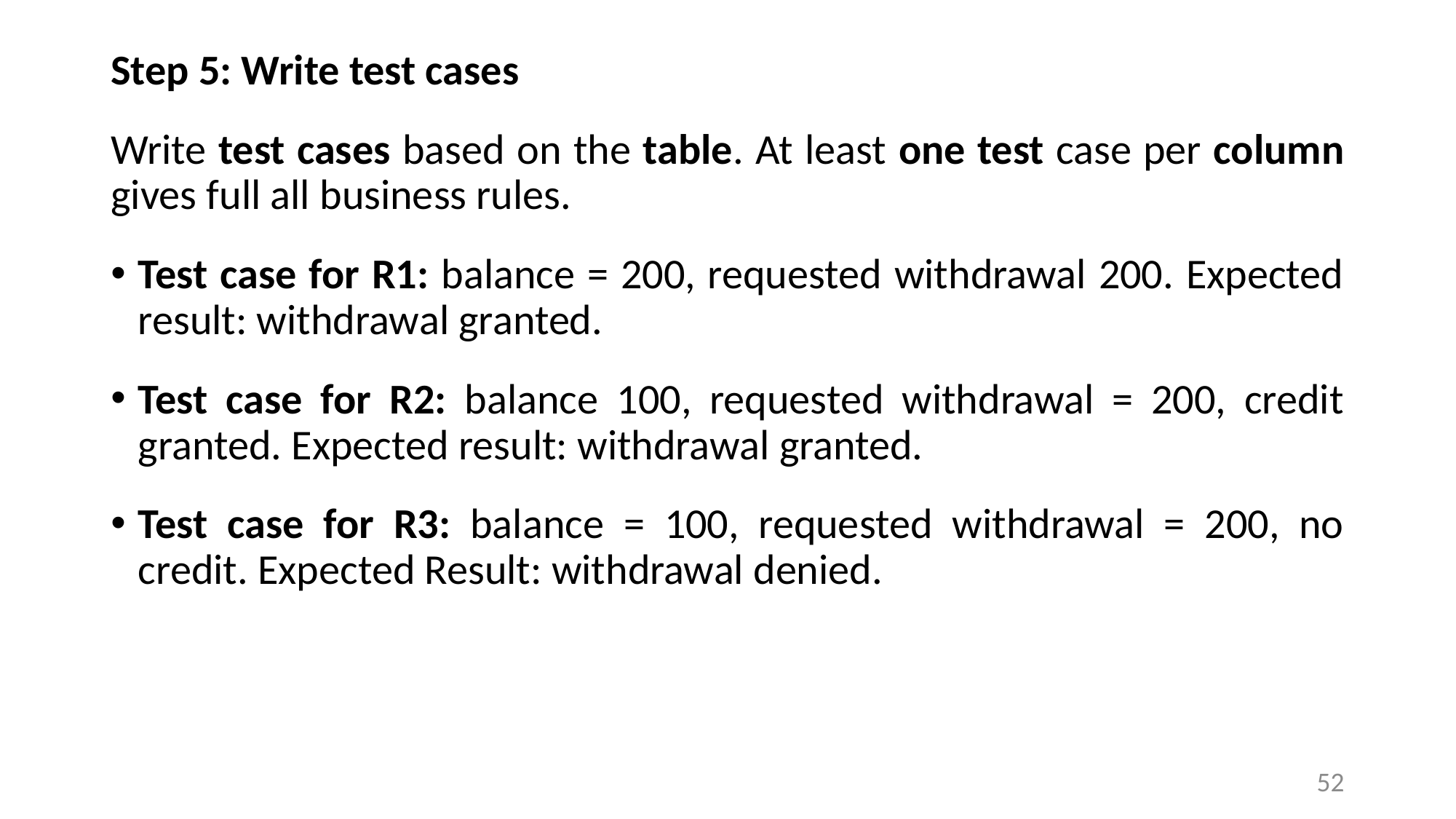

Step 5: Write test cases
Write test cases based on the table. At least one test case per column gives full all business rules.
Test case for R1: balance = 200, requested withdrawal 200. Expected result: withdrawal granted.
Test case for R2: balance 100, requested withdrawal = 200, credit granted. Expected result: withdrawal granted.
Test case for R3: balance = 100, requested withdrawal = 200, no credit. Expected Result: withdrawal denied.

52